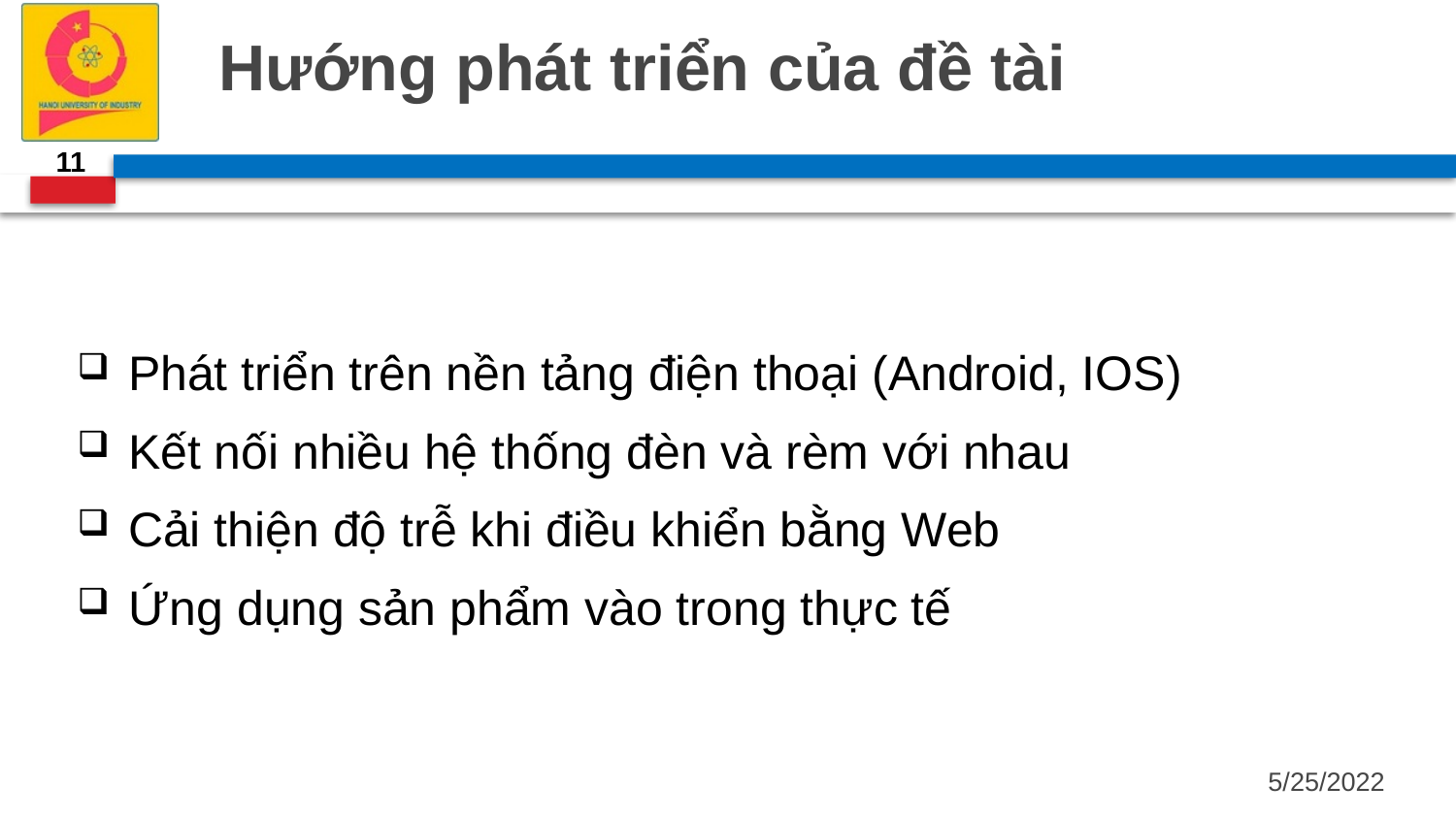

# Hướng phát triển của đề tài
11
Phát triển trên nền tảng điện thoại (Android, IOS)
Kết nối nhiều hệ thống đèn và rèm với nhau
Cải thiện độ trễ khi điều khiển bằng Web
Ứng dụng sản phẩm vào trong thực tế

5/25/2022